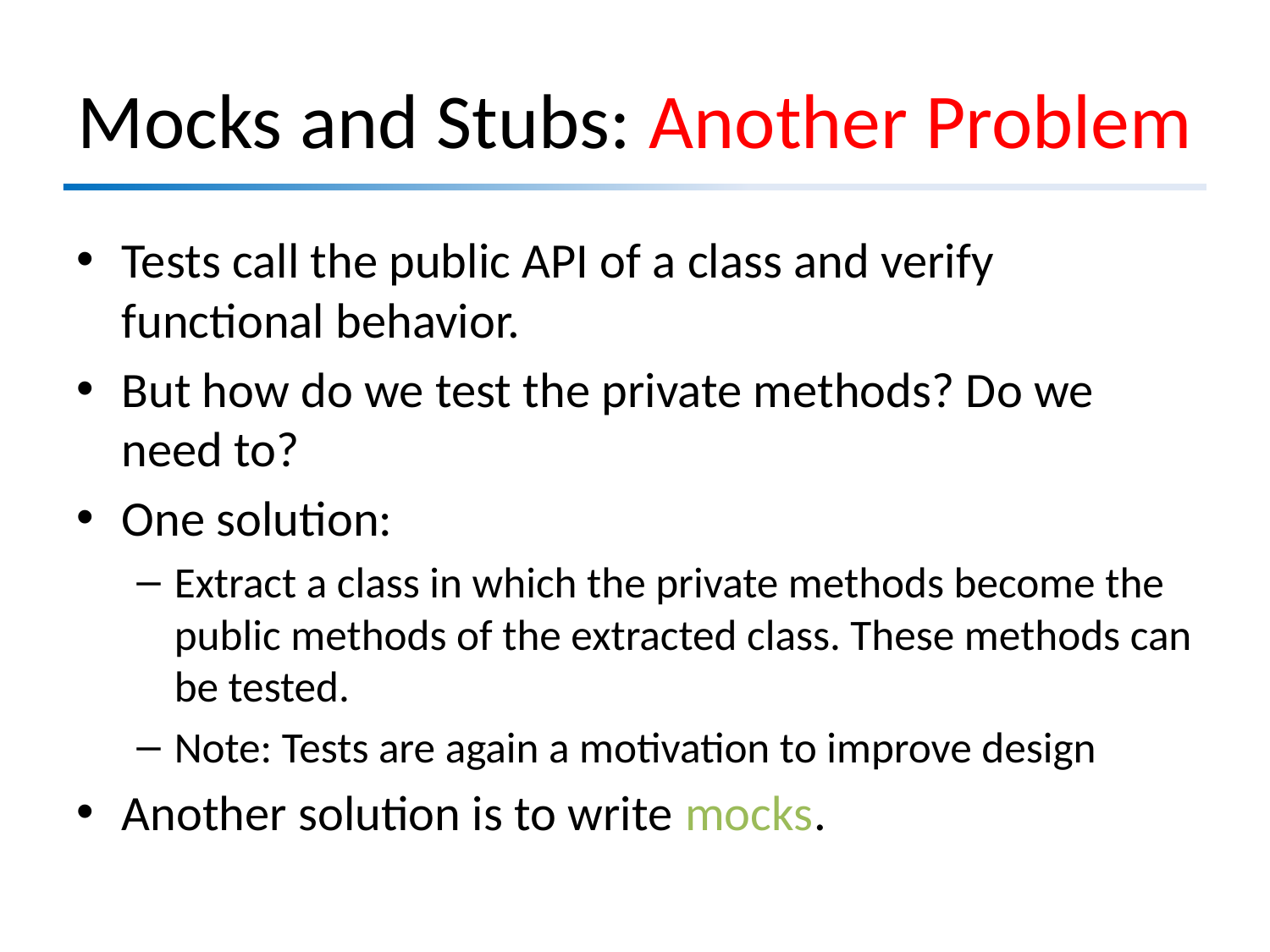

# Mocks and Stubs: Another Problem
Tests call the public API of a class and verify functional behavior.
But how do we test the private methods? Do we need to?
One solution:
Extract a class in which the private methods become the public methods of the extracted class. These methods can be tested.
Note: Tests are again a motivation to improve design
Another solution is to write mocks.